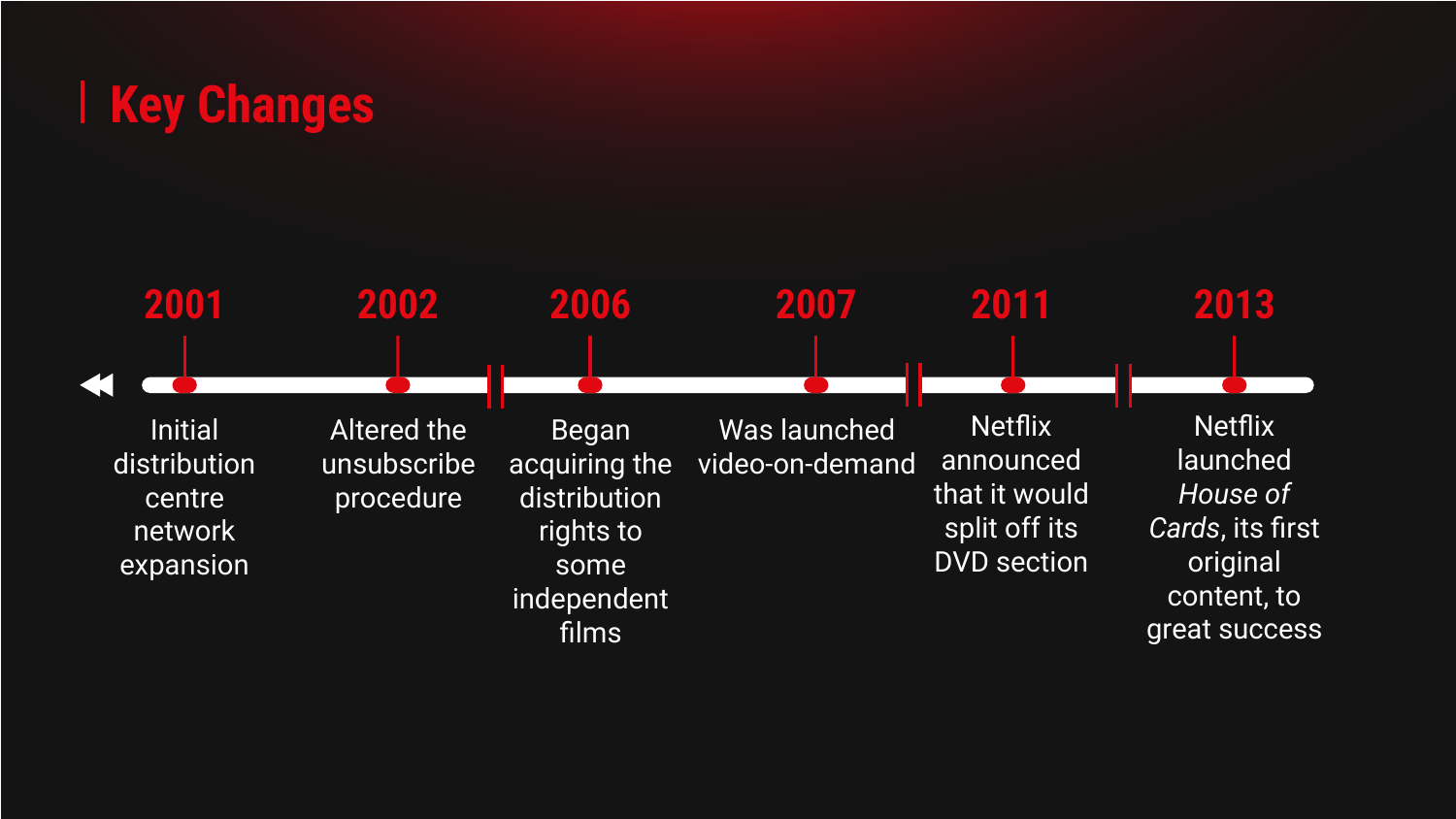

# Key Changes
2001
2002
2006
2007
2011
2013

Netflix announced that it would split off its DVD section
Netflix launched House of Cards, its first original content, to great success
Initial distribution centre network expansion
Altered the unsubscribe procedure
Began acquiring the distribution rights to some independent films
Was launched video-on-demand